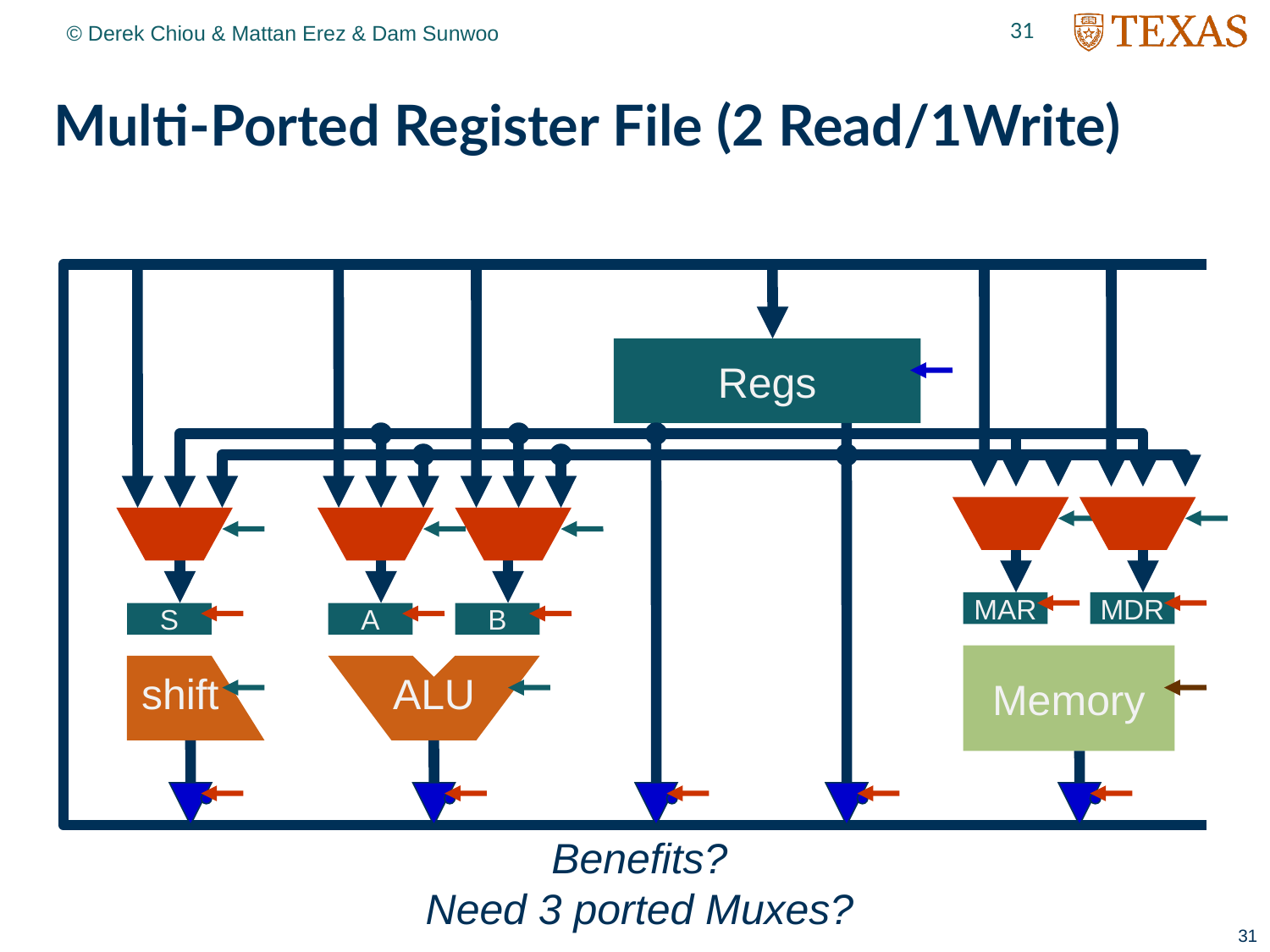

31
© Derek Chiou & Mattan Erez & Dam Sunwoo
# Multi-Ported Register File (2 Read/1Write)

Regs

MAR
MDR
S

shift
A
B
ALU

Memory

Benefits?
Need 3 ported Muxes?
31